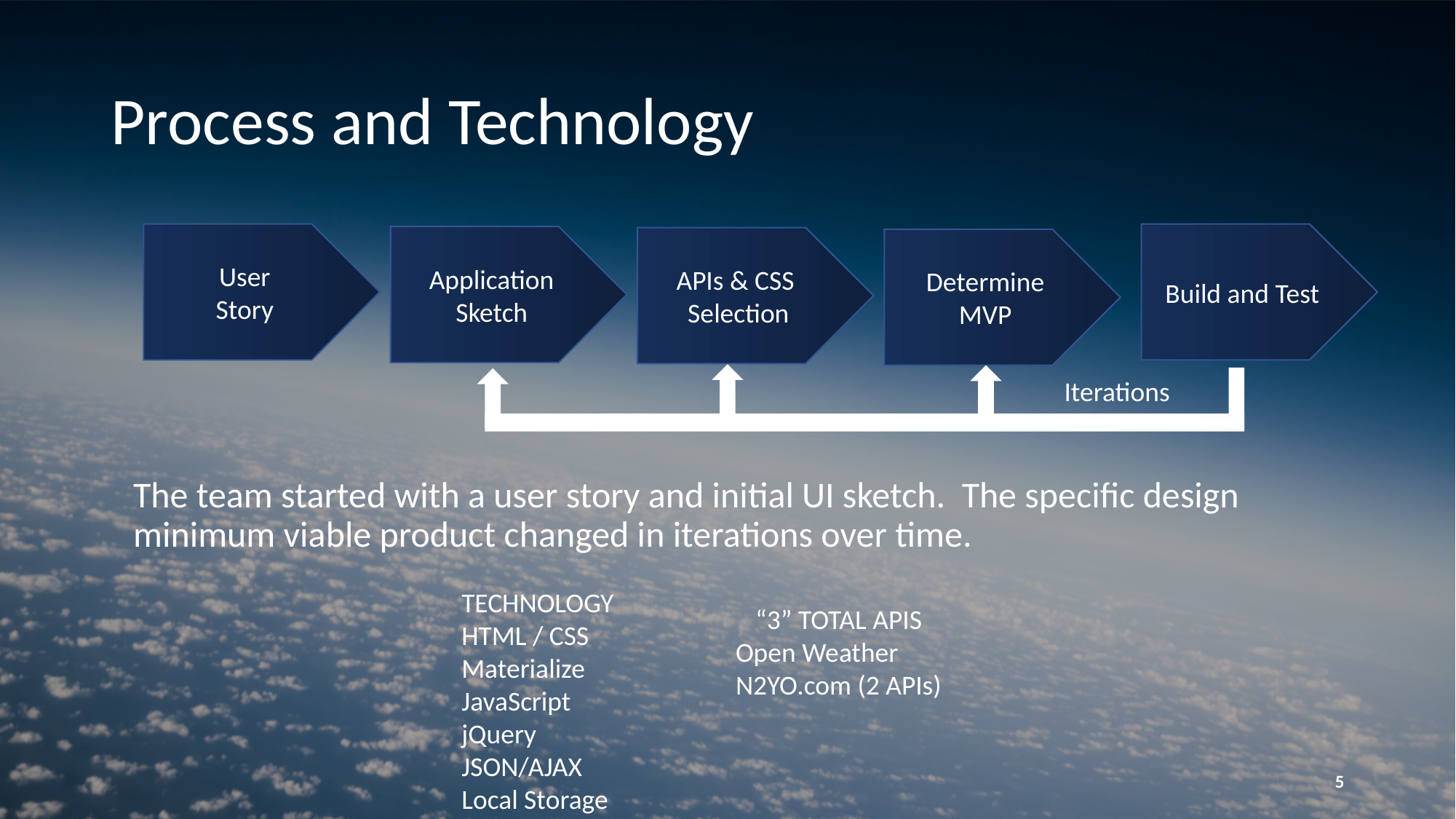

# Process and Technology
User
Story
Build and Test
Application Sketch
APIs & CSS
Selection
Determine
MVP

Iterations

The team started with a user story and initial UI sketch.  The specific design minimum viable product changed in iterations over time.
Technology
HTML / CSS
Materialize
JavaScript
jQuery
JSON/AJAX
Local Storage
“3” Total APIs
Open Weather
N2YO.com (2 APIs)
5